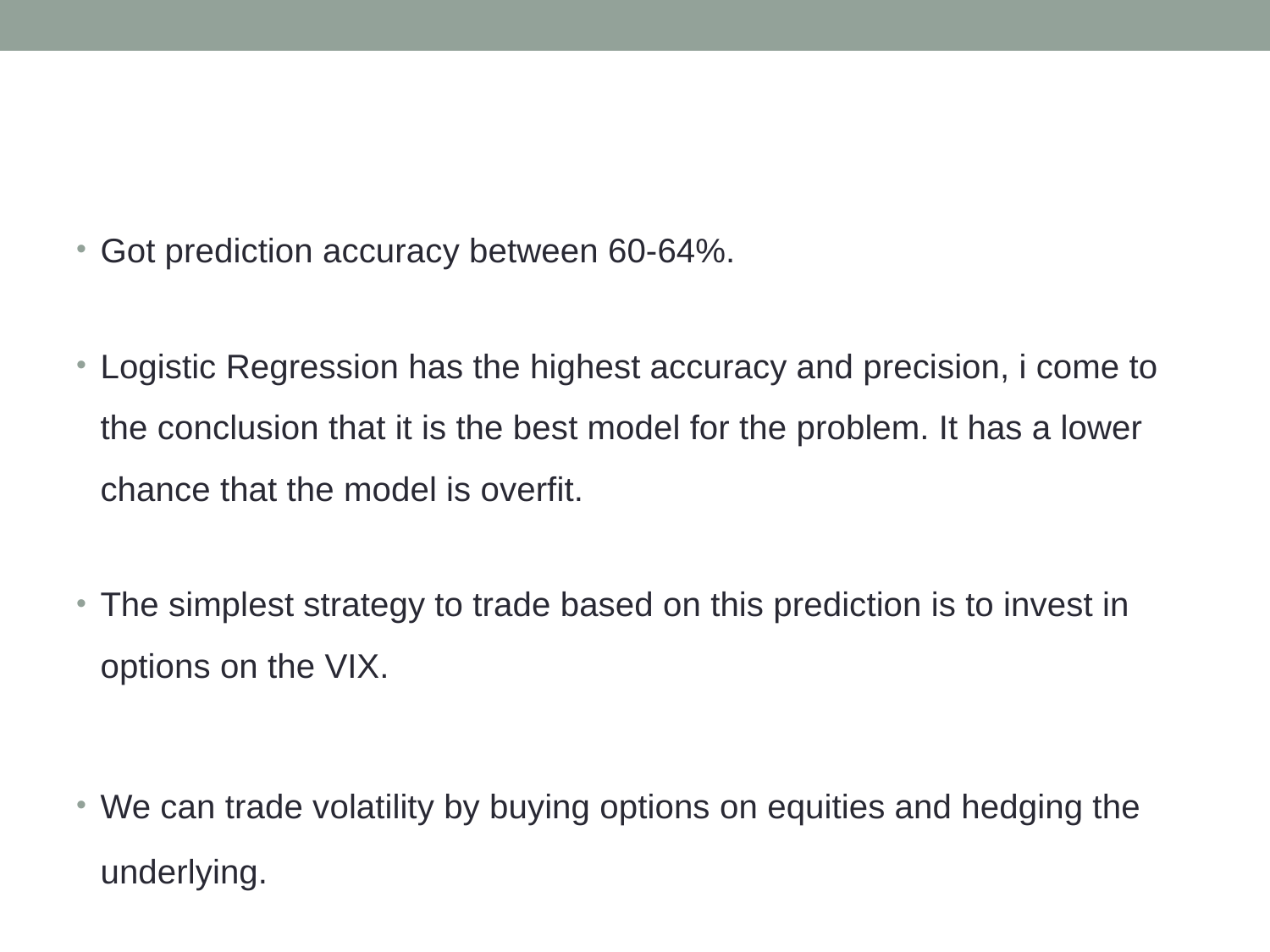

#
Got prediction accuracy between 60-64%.

Logistic Regression has the highest accuracy and precision, i come to the conclusion that it is the best model for the problem. It has a lower chance that the model is overfit.

The simplest strategy to trade based on this prediction is to invest in options on the VIX.

We can trade volatility by buying options on equities and hedging the underlying.